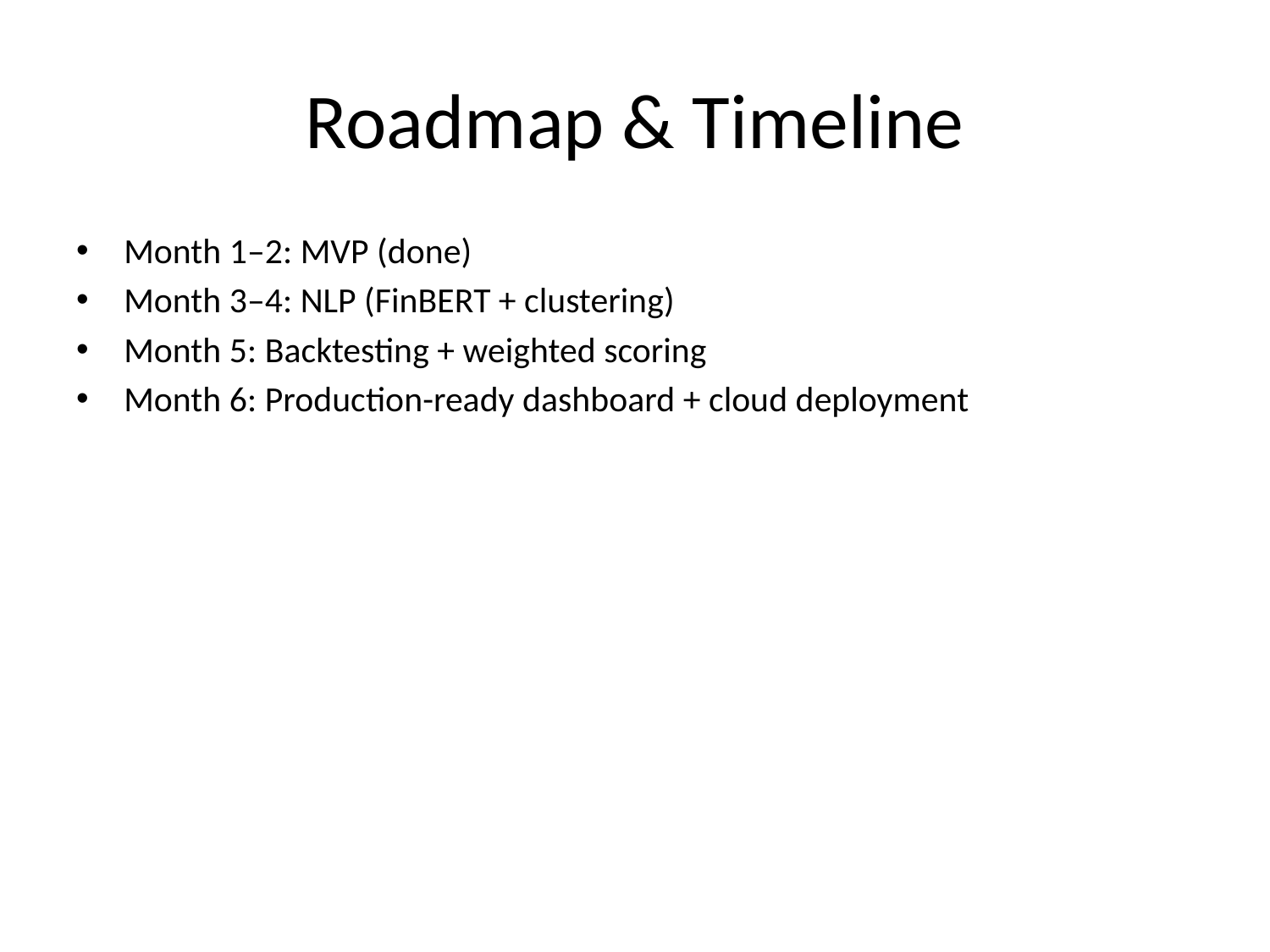

# Roadmap & Timeline
Month 1–2: MVP (done)
Month 3–4: NLP (FinBERT + clustering)
Month 5: Backtesting + weighted scoring
Month 6: Production-ready dashboard + cloud deployment